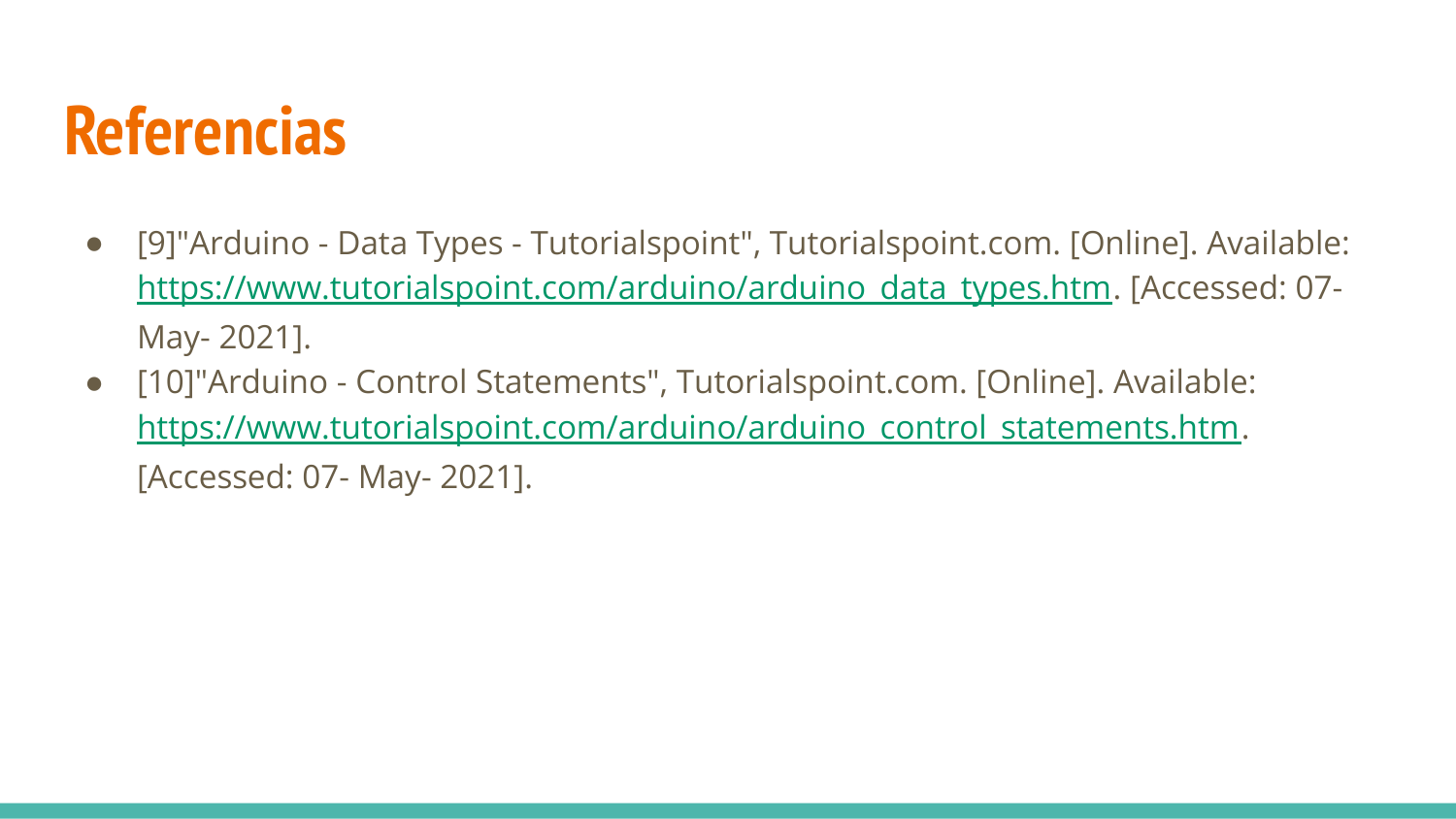

# Referencias
[9]"Arduino - Data Types - Tutorialspoint", Tutorialspoint.com. [Online]. Available: https://www.tutorialspoint.com/arduino/arduino_data_types.htm. [Accessed: 07- May- 2021].
[10]"Arduino - Control Statements", Tutorialspoint.com. [Online]. Available: https://www.tutorialspoint.com/arduino/arduino_control_statements.htm. [Accessed: 07- May- 2021].